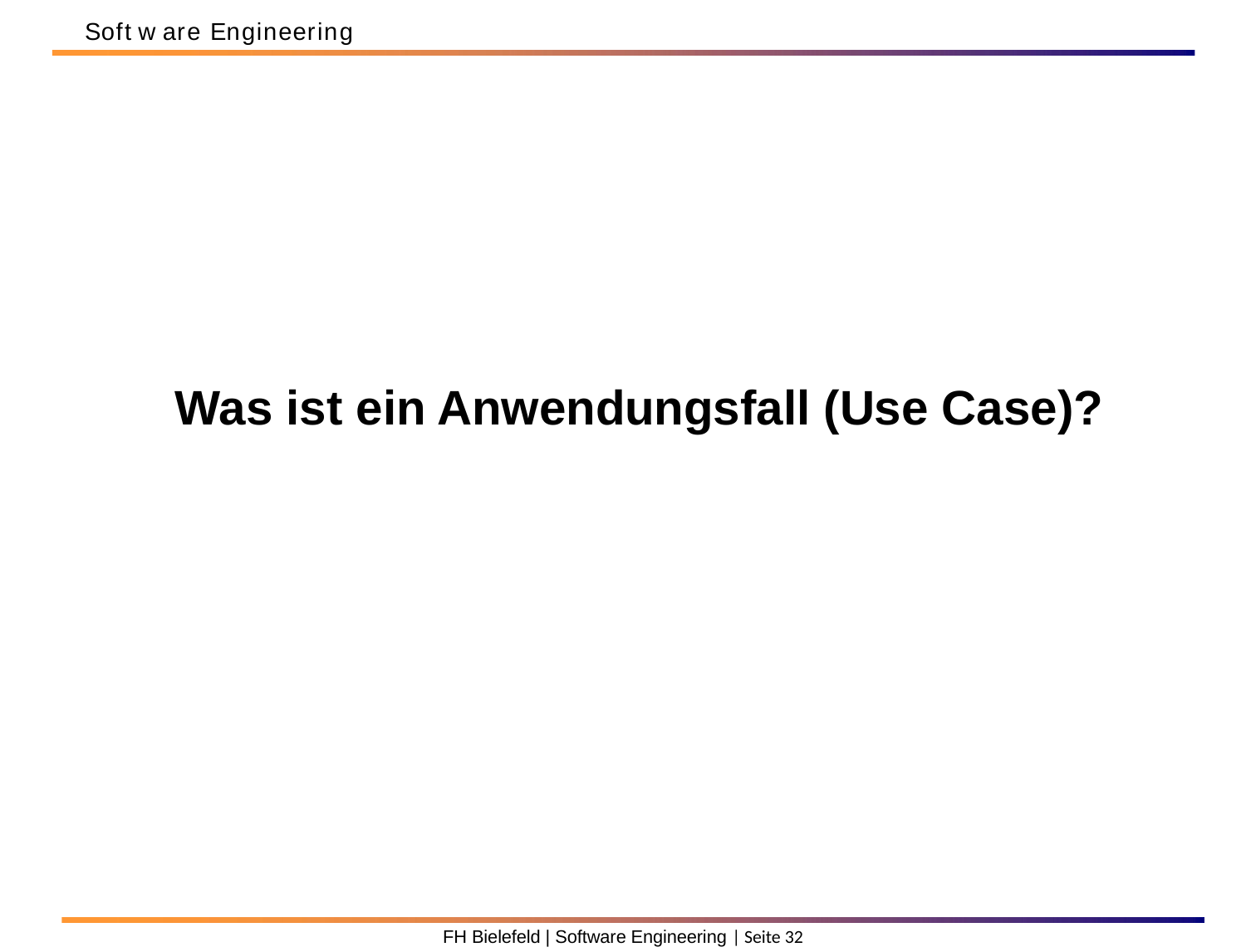

Soft w are Engineering

Was ist ein Anwendungsfall (Use Case)?